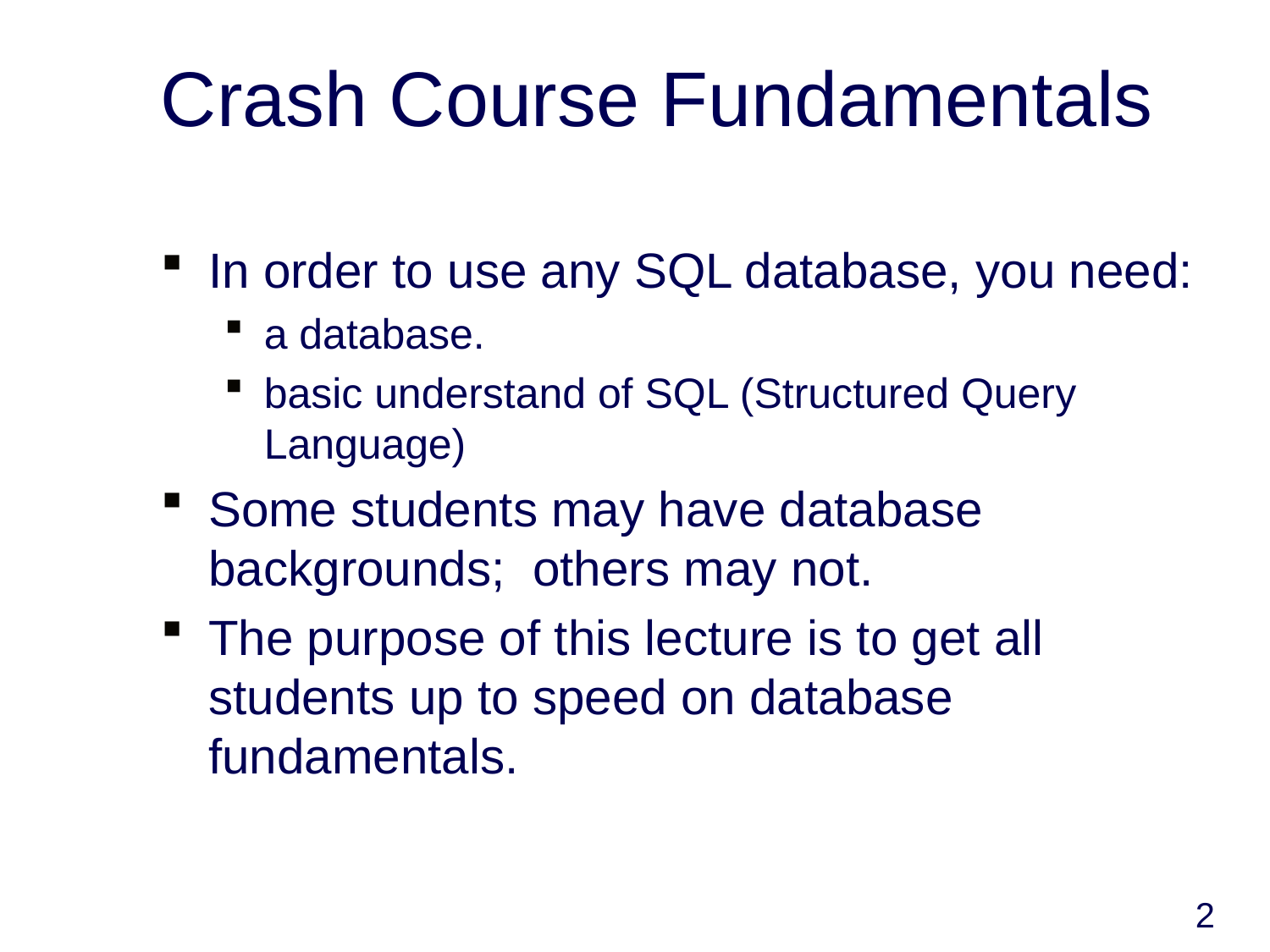

# Crash Course Fundamentals
In order to use any SQL database, you need:
a database.
basic understand of SQL (Structured Query Language)
Some students may have database backgrounds;  others may not.
The purpose of this lecture is to get all students up to speed on database fundamentals.
2